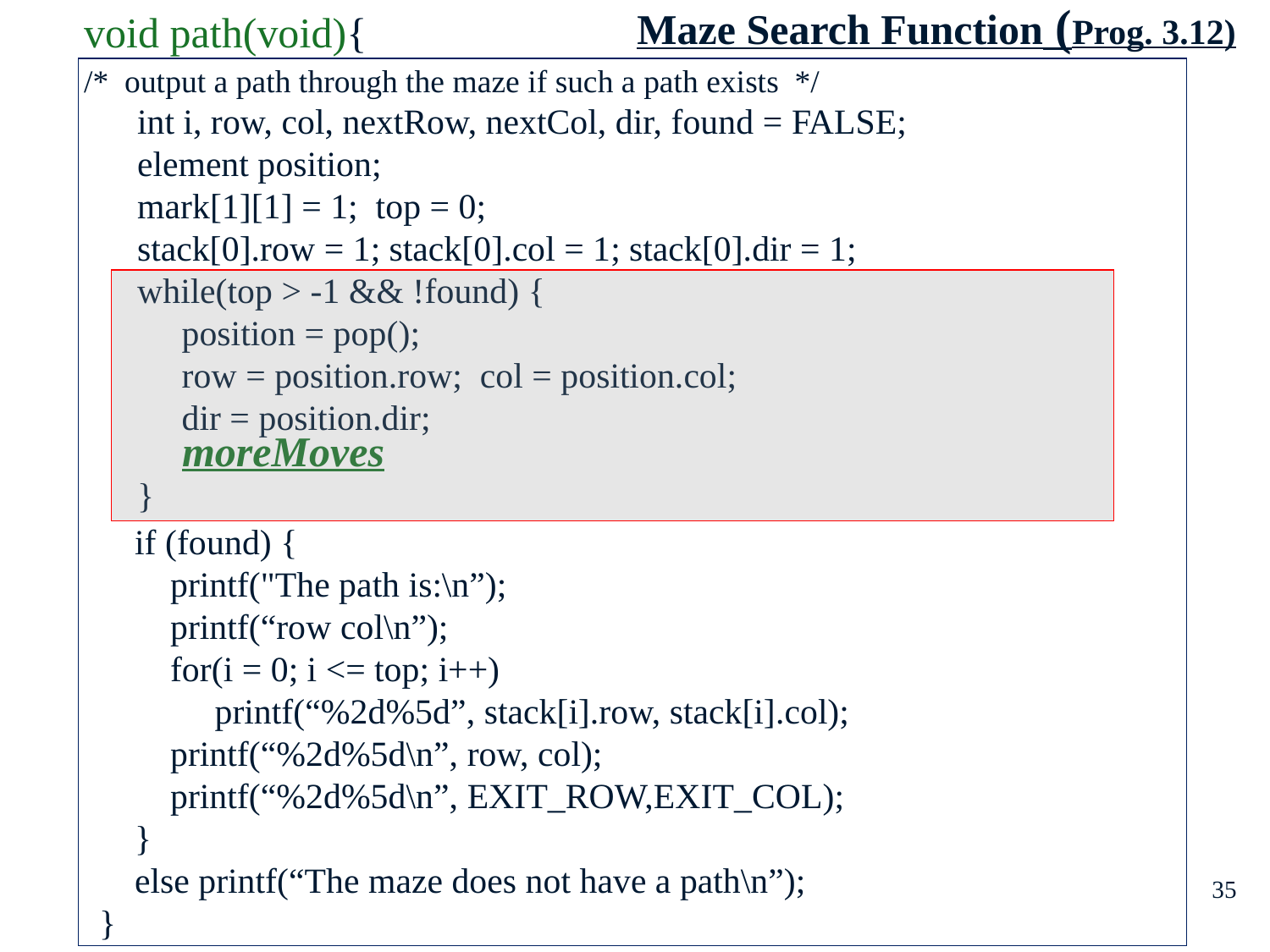

# Maze Search Function (Prog. 3.12)
void path(void){
/*  output a path through the maze if such a path exists  */
      int i, row, col, nextRow, nextCol, dir, found = FALSE;
      element position;
      mark[1][1] = 1;  top = 0;
      stack[0].row = 1; stack[0].col = 1; stack[0].dir = 1;
      while(top > -1 && !found) {
           position = pop();
           row = position.row;  col = position.col;
           dir = position.dir;
        moreMoves
      }

    if (found) {
        printf("The path is:\n”);
        printf(“row col\n”);
        for(i = 0; i <= top; i++)
             printf(“%2d%5d”, stack[i].row, stack[i].col);
        printf(“%2d%5d\n”, row, col);
        printf(“%2d%5d\n”, EXIT_ROW,EXIT_COL);
    }
    else printf(“The maze does not have a path\n”);
}
35